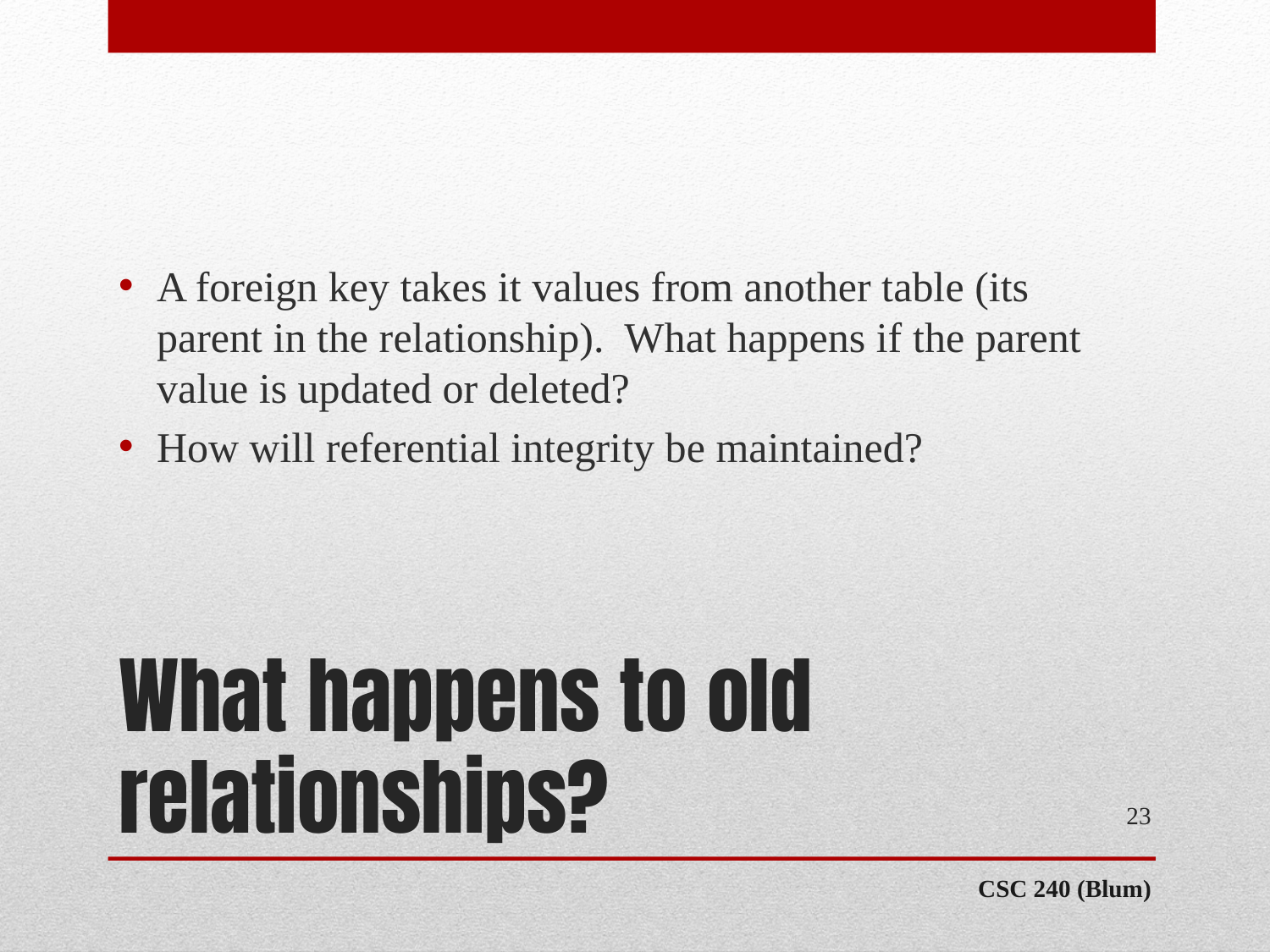

A foreign key takes it values from another table (its parent in the relationship).  What happens if the parent value is updated or deleted?
How will referential integrity be maintained?
# What happens to old relationships?
23
CSC 240 (Blum)